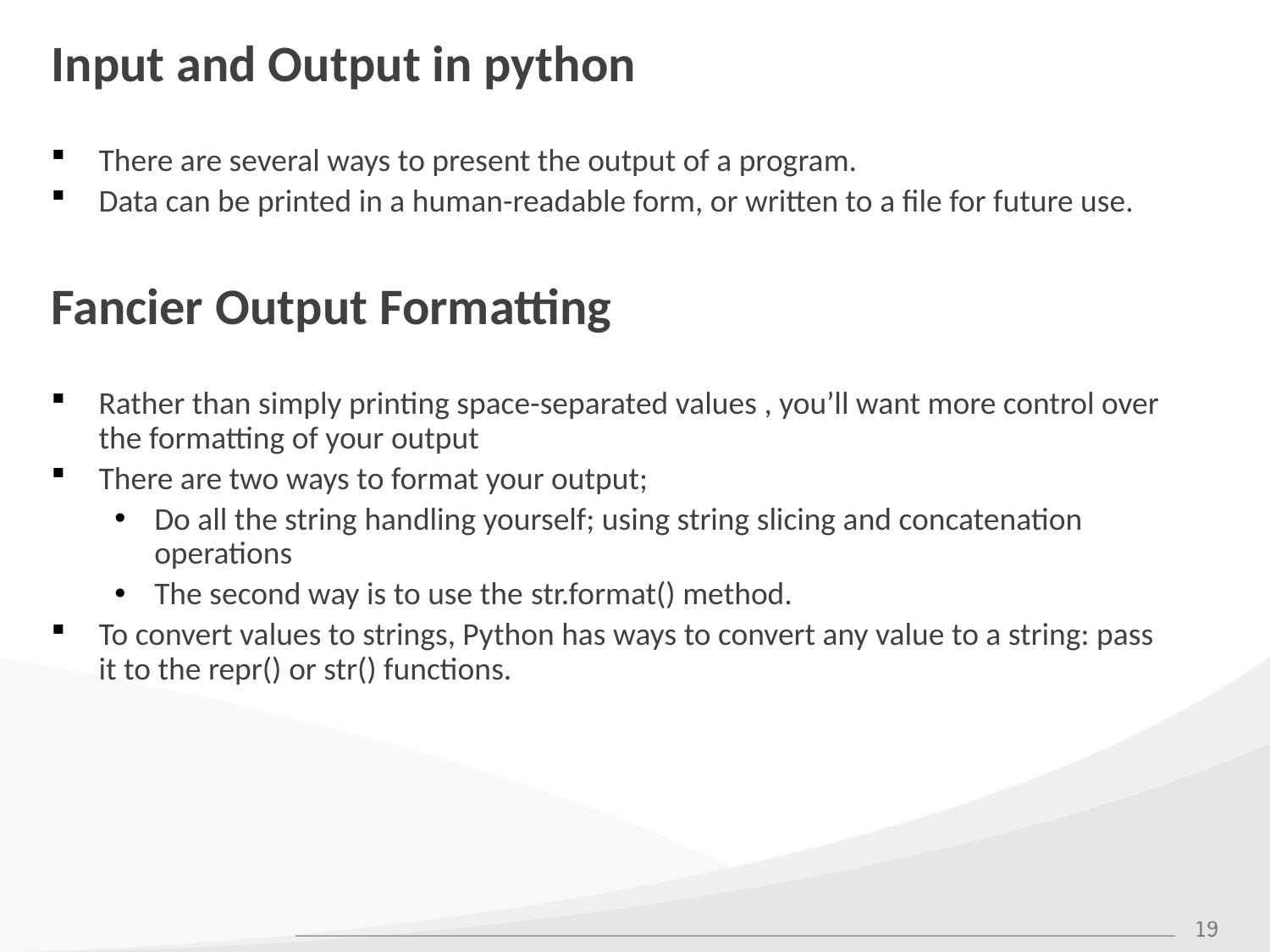

# Input and Output in python
There are several ways to present the output of a program.
Data can be printed in a human-readable form, or written to a file for future use.

Fancier Output Formatting
Rather than simply printing space-separated values , you’ll want more control over the formatting of your output
There are two ways to format your output;
Do all the string handling yourself; using string slicing and concatenation operations
The second way is to use the str.format() method.
To convert values to strings, Python has ways to convert any value to a string: pass it to the repr() or str() functions.